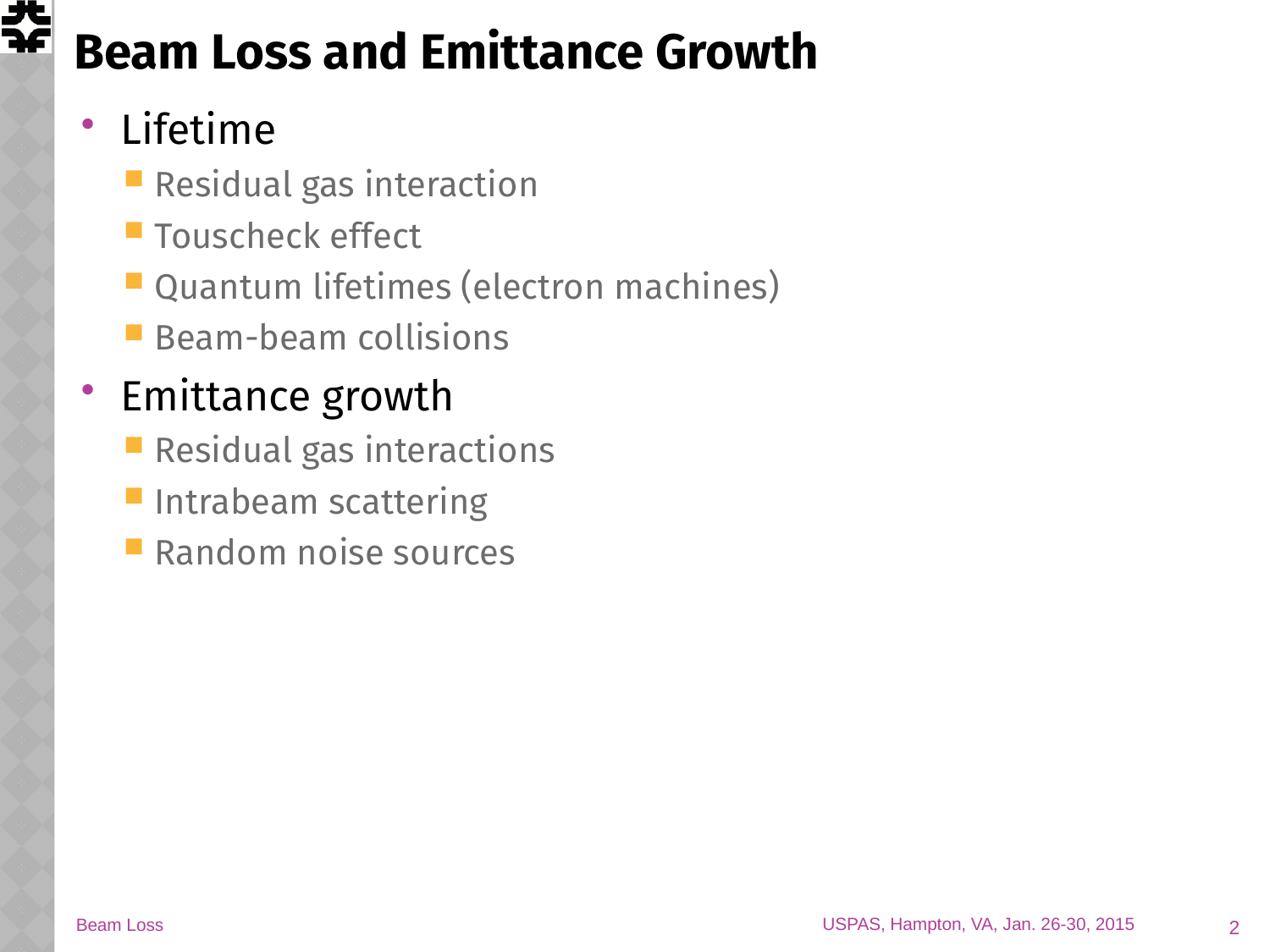

# Beam Loss and Emittance Growth
Lifetime
Residual gas interaction
Touscheck effect
Quantum lifetimes (electron machines)
Beam-beam collisions
Emittance growth
Residual gas interactions
Intrabeam scattering
Random noise sources
2
Beam Loss
USPAS, Hampton, VA, Jan. 26-30, 2015